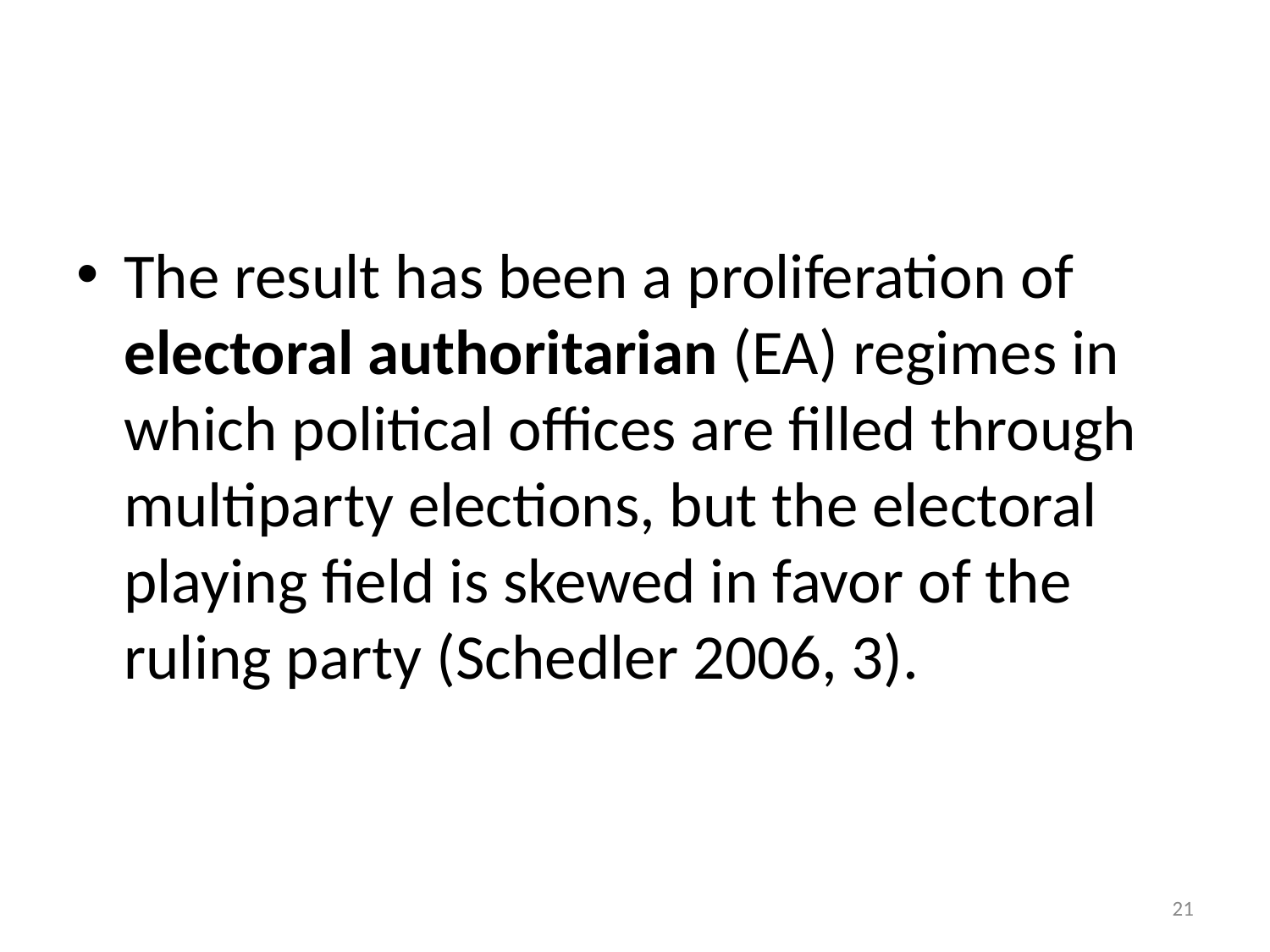

#

The result has been a proliferation of electoral authoritarian (EA) regimes in which political offices are filled through multiparty elections, but the electoral playing field is skewed in favor of the ruling party (Schedler 2006, 3).

21